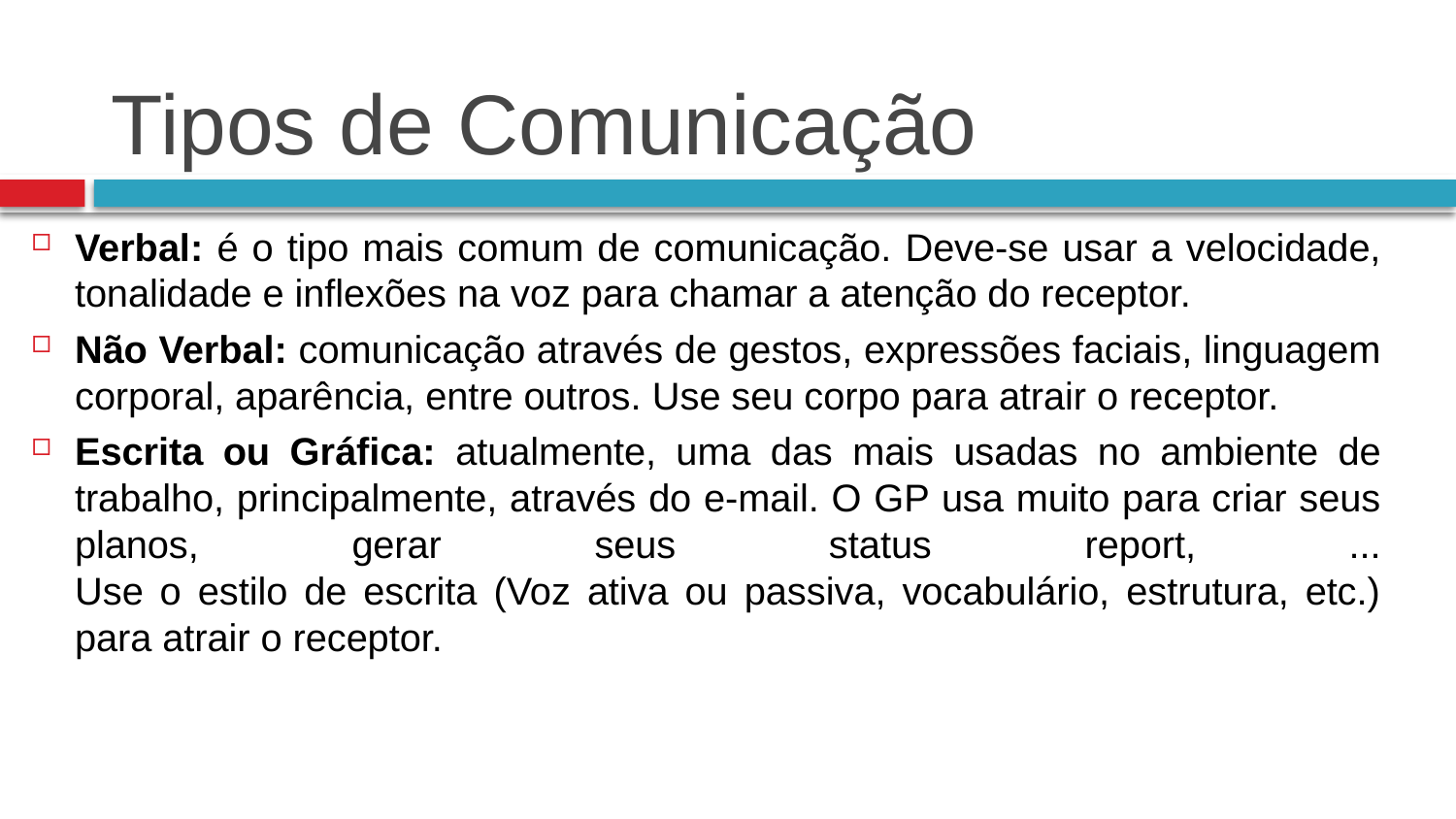

# Tipos de Comunicação
Verbal: é o tipo mais comum de comunicação. Deve-se usar a velocidade, tonalidade e inflexões na voz para chamar a atenção do receptor.
Não Verbal: comunicação através de gestos, expressões faciais, linguagem corporal, aparência, entre outros. Use seu corpo para atrair o receptor.
Escrita ou Gráfica: atualmente, uma das mais usadas no ambiente de trabalho, principalmente, através do e-mail. O GP usa muito para criar seus planos, gerar seus status report, ...
Use o estilo de escrita (Voz ativa ou passiva, vocabulário, estrutura, etc.) para atrair o receptor.